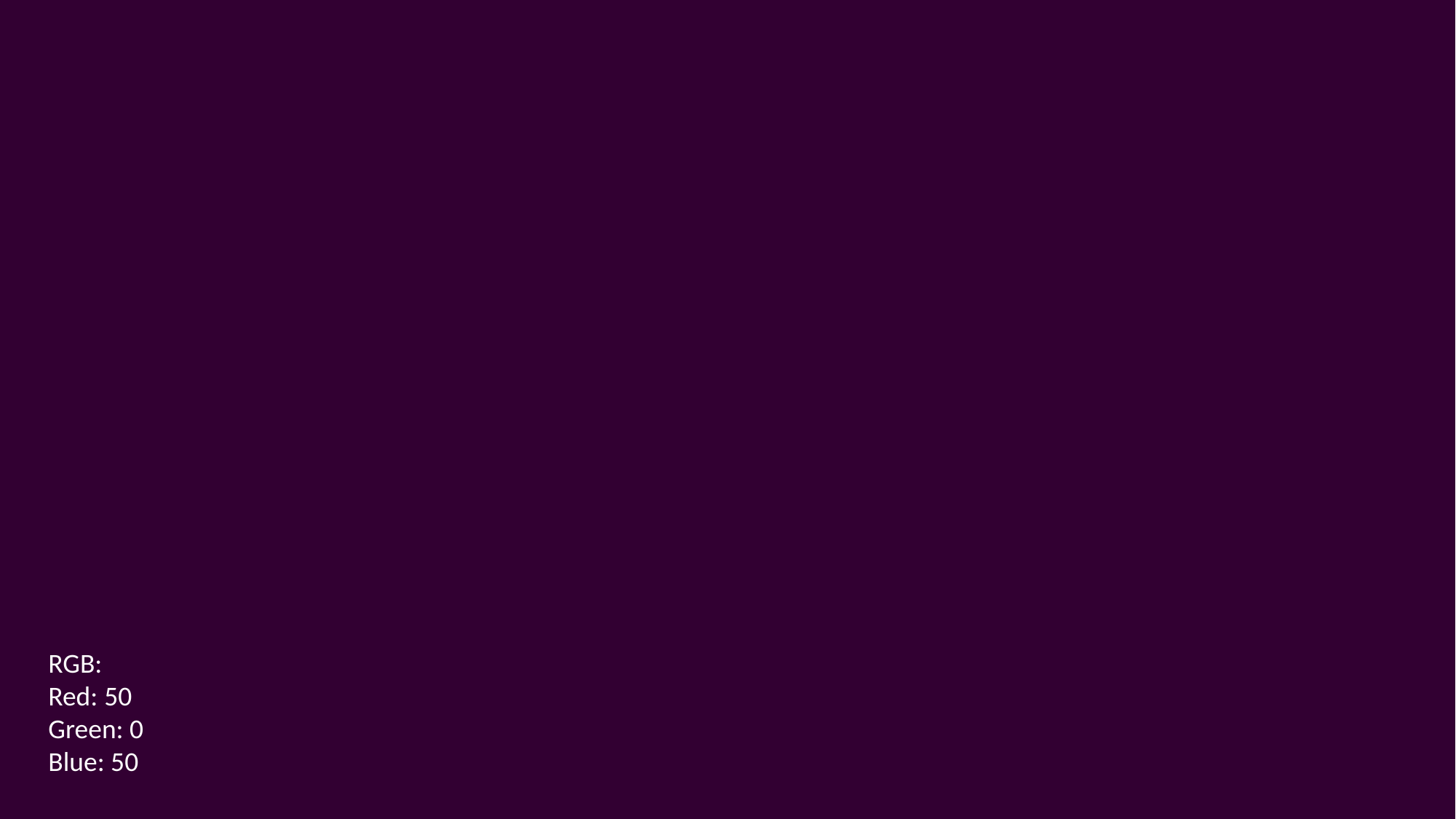

RGB:
Red: 50
Green: 0
Blue: 50